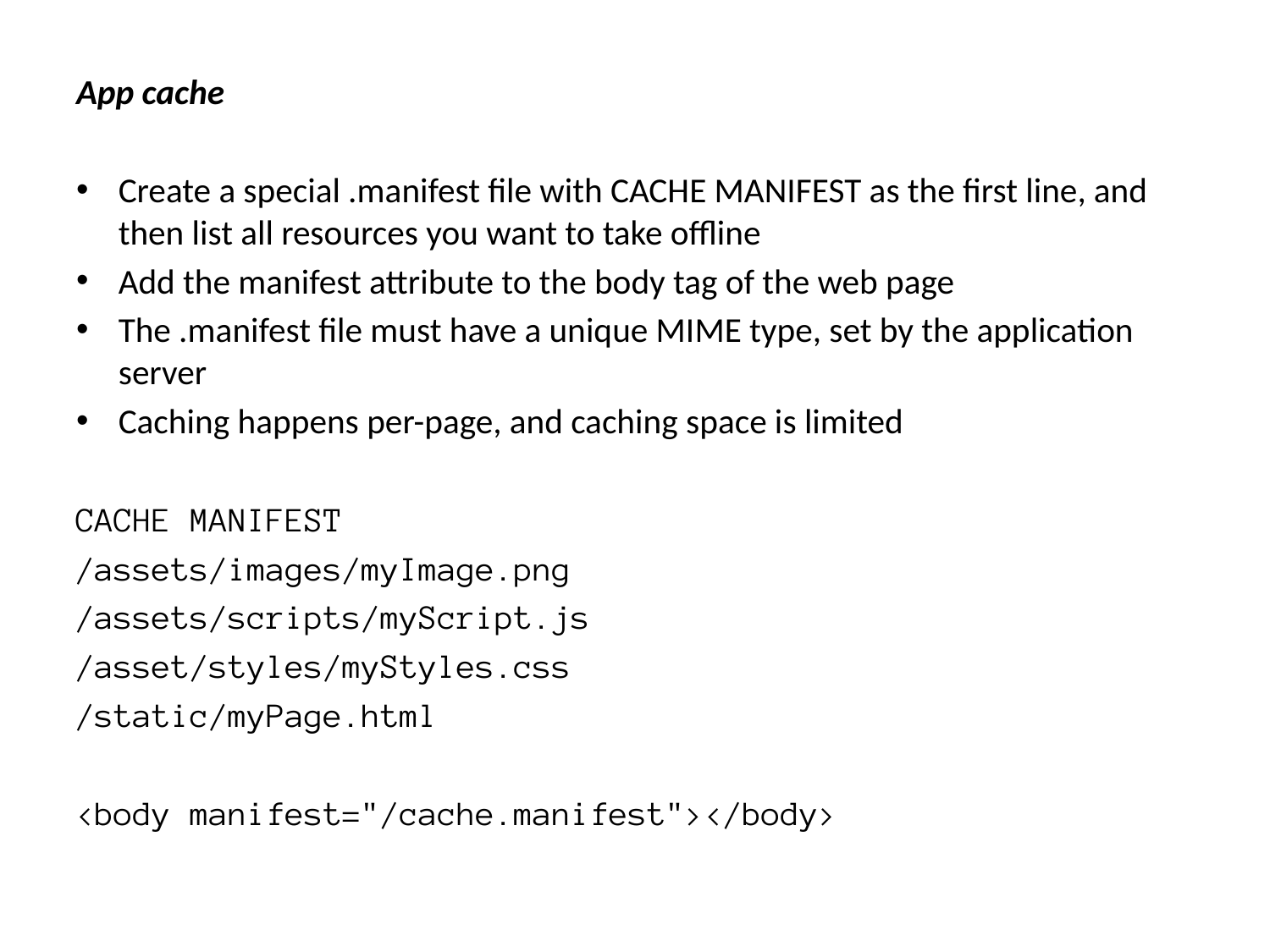

App cache

Create a special .manifest file with CACHE MANIFEST as the first line, and then list all resources you want to take offline
Add the manifest attribute to the body tag of the web page
The .manifest file must have a unique MIME type, set by the application server
Caching happens per-page, and caching space is limited

CACHE MANIFEST
/assets/images/myImage.png
/assets/scripts/myScript.js
/asset/styles/myStyles.css
/static/myPage.html

<body manifest="/cache.manifest"></body>